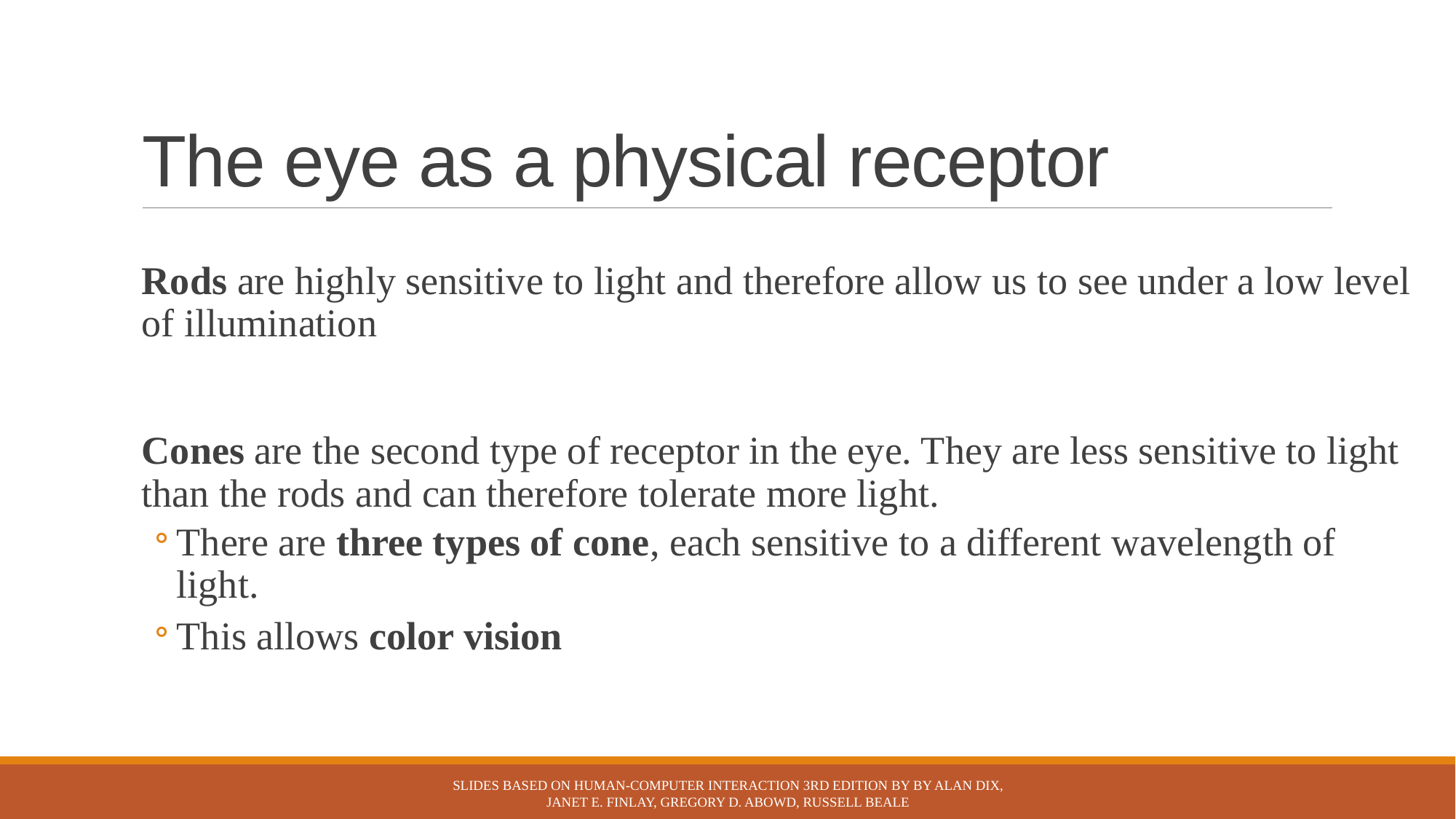

# The eye as a physical receptor
Rods are highly sensitive to light and therefore allow us to see under a low level of illumination

Cones are the second type of receptor in the eye. They are less sensitive to light than the rods and can therefore tolerate more light.
There are three types of cone, each sensitive to a different wavelength of light.
This allows color vision
Slides based on Human-Computer Interaction 3rd Edition by by Alan Dix, Janet E. Finlay, Gregory D. Abowd, Russell Beale